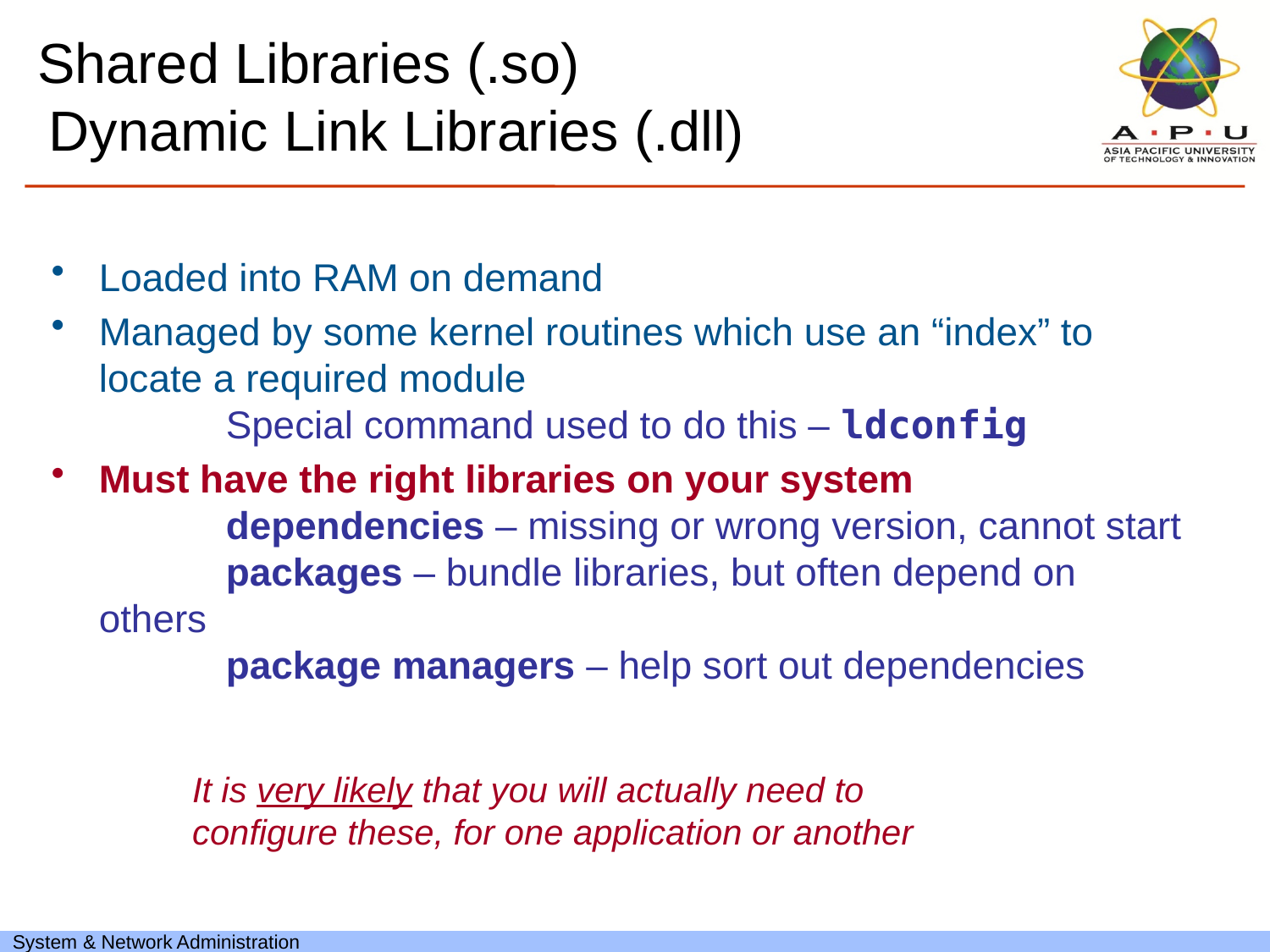

Shared Libraries (.so)
Dynamic Link Libraries (.dll)
Loaded into RAM on demand
Managed by some kernel routines which use an “index” to locate a required module
		Special command used to do this – ldconfig
Must have the right libraries on your system
		dependencies – missing or wrong version, cannot start
		packages – bundle libraries, but often depend on others
		package managers – help sort out dependencies
It is very likely that you will actually need to configure these, for one application or another